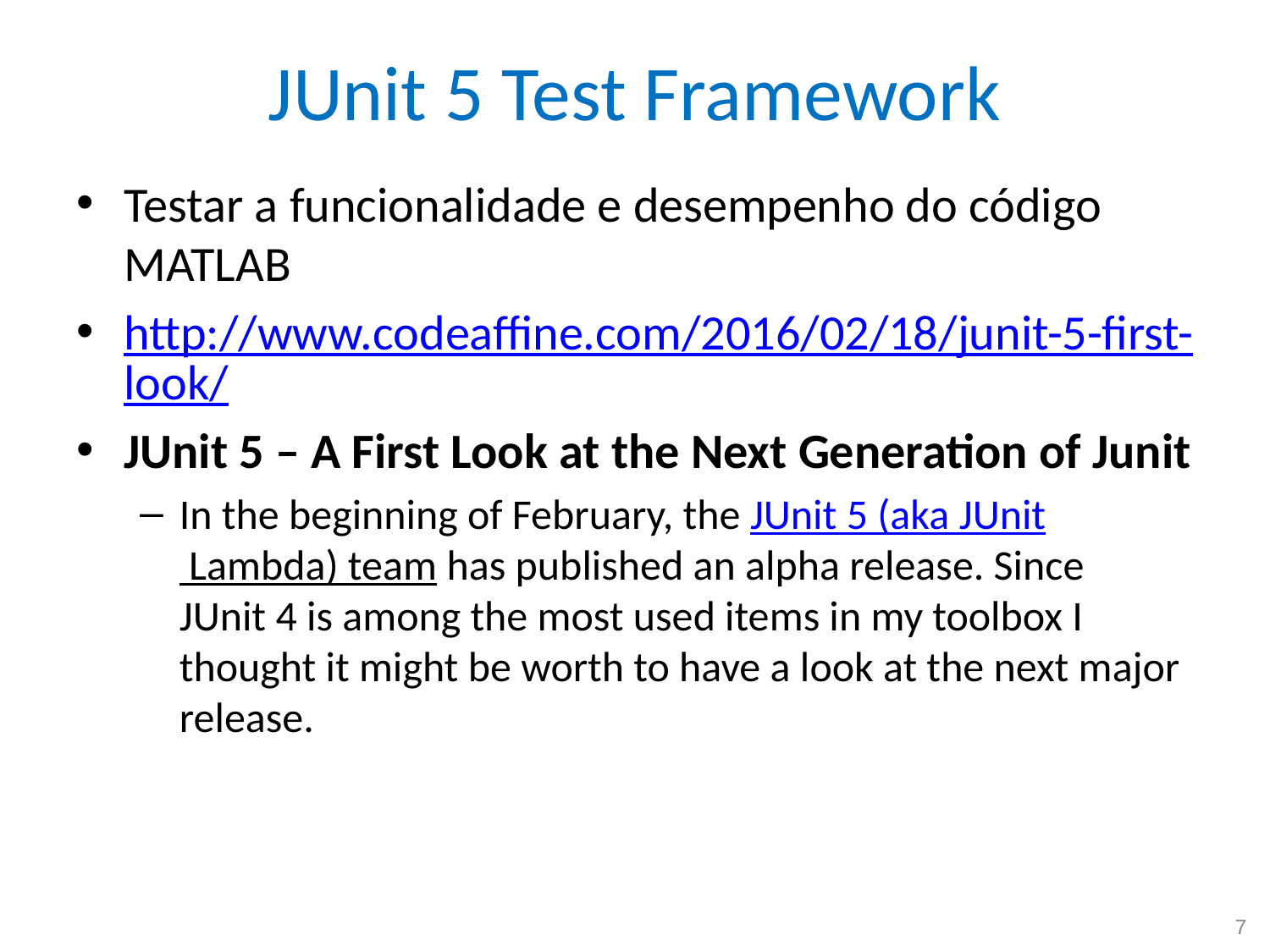

# JUnit 5 Test Framework
Testar a funcionalidade e desempenho do código MATLAB
http://www.codeaffine.com/2016/02/18/junit-5-first-look/
JUnit 5 – A First Look at the Next Generation of Junit
In the beginning of February, the JUnit 5 (aka JUnit Lambda) team has published an alpha release. Since JUnit 4 is among the most used items in my toolbox I thought it might be worth to have a look at the next major release.
7